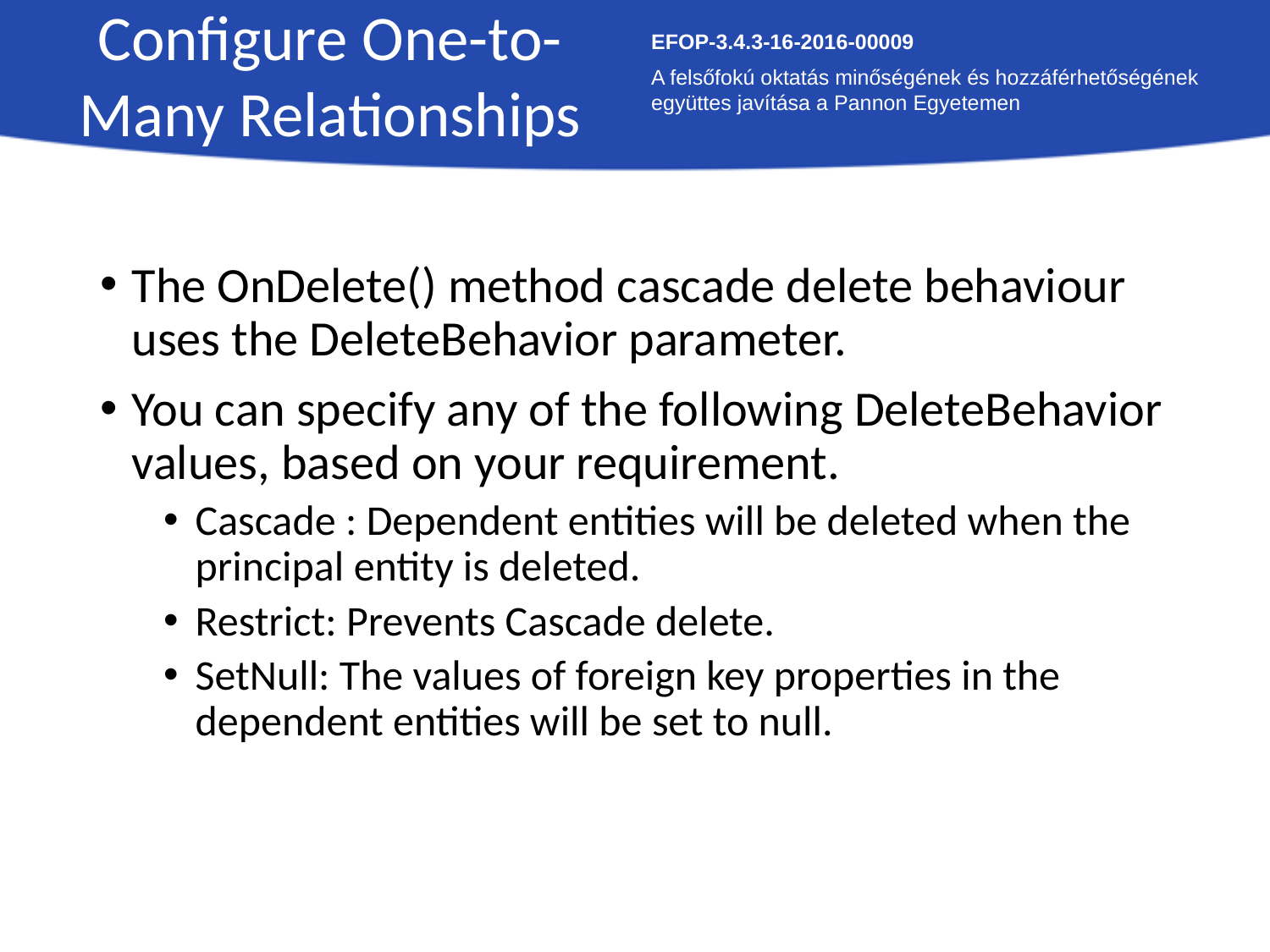

Configure One-to-Many Relationships
EFOP-3.4.3-16-2016-00009
A felsőfokú oktatás minőségének és hozzáférhetőségének együttes javítása a Pannon Egyetemen
The OnDelete() method cascade delete behaviour uses the DeleteBehavior parameter.
You can specify any of the following DeleteBehavior values, based on your requirement.
Cascade : Dependent entities will be deleted when the principal entity is deleted.
Restrict: Prevents Cascade delete.
SetNull: The values of foreign key properties in the dependent entities will be set to null.